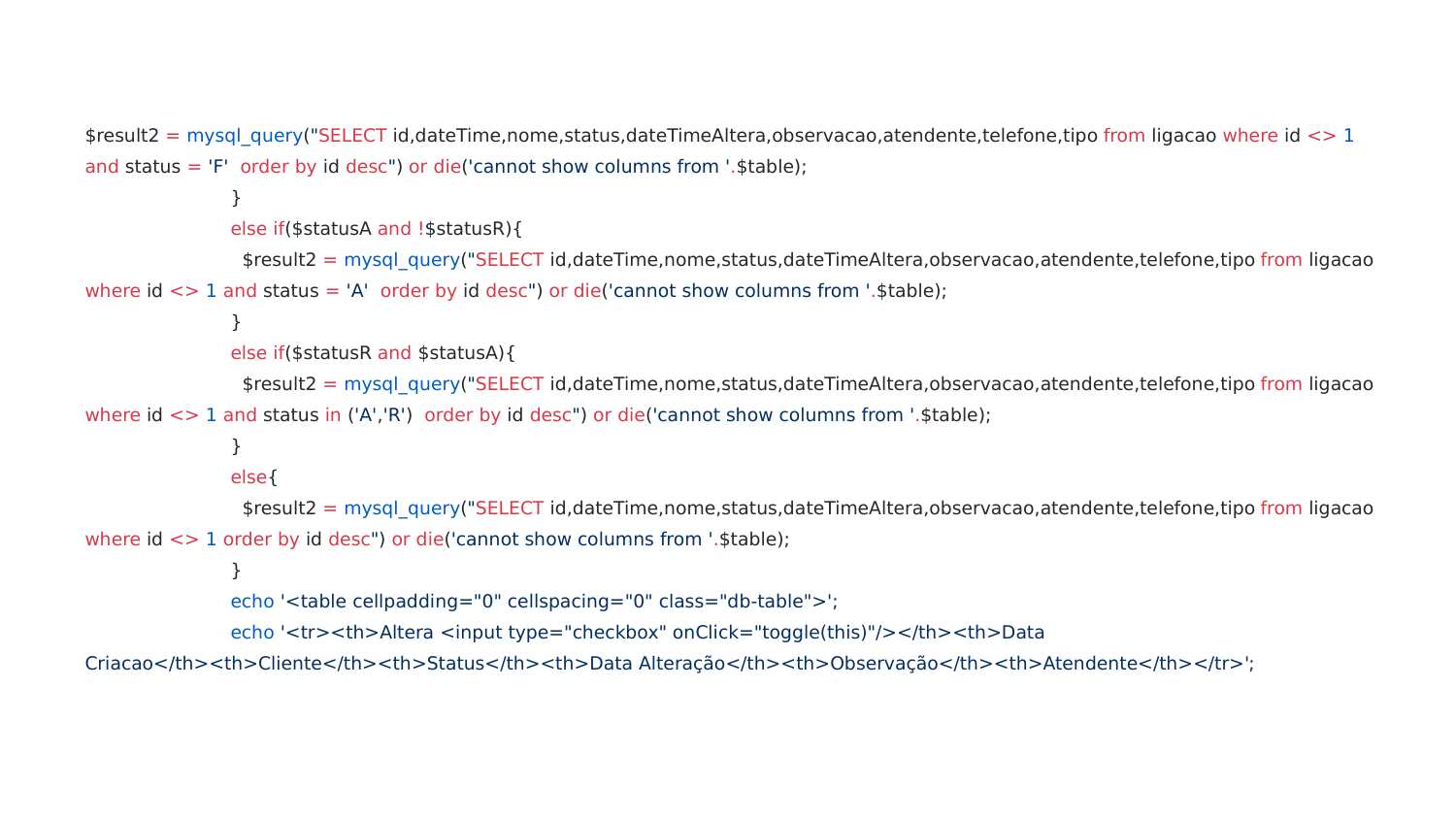

$result2 = mysql_query("SELECT id,dateTime,nome,status,dateTimeAltera,observacao,atendente,telefone,tipo from ligacao where id <> 1 and status = 'F'  order by id desc") or die('cannot show columns from '.$table);
	}
	else if($statusA and !$statusR){
	  $result2 = mysql_query("SELECT id,dateTime,nome,status,dateTimeAltera,observacao,atendente,telefone,tipo from ligacao where id <> 1 and status = 'A'  order by id desc") or die('cannot show columns from '.$table);
	}
	else if($statusR and $statusA){
	  $result2 = mysql_query("SELECT id,dateTime,nome,status,dateTimeAltera,observacao,atendente,telefone,tipo from ligacao where id <> 1 and status in ('A','R')  order by id desc") or die('cannot show columns from '.$table);
	}
	else{
	  $result2 = mysql_query("SELECT id,dateTime,nome,status,dateTimeAltera,observacao,atendente,telefone,tipo from ligacao where id <> 1 order by id desc") or die('cannot show columns from '.$table);
	}
	echo '<table cellpadding="0" cellspacing="0" class="db-table">';
	echo '<tr><th>Altera <input type="checkbox" onClick="toggle(this)"/></th><th>Data Criacao</th><th>Cliente</th><th>Status</th><th>Data Alteração</th><th>Observação</th><th>Atendente</th></tr>';